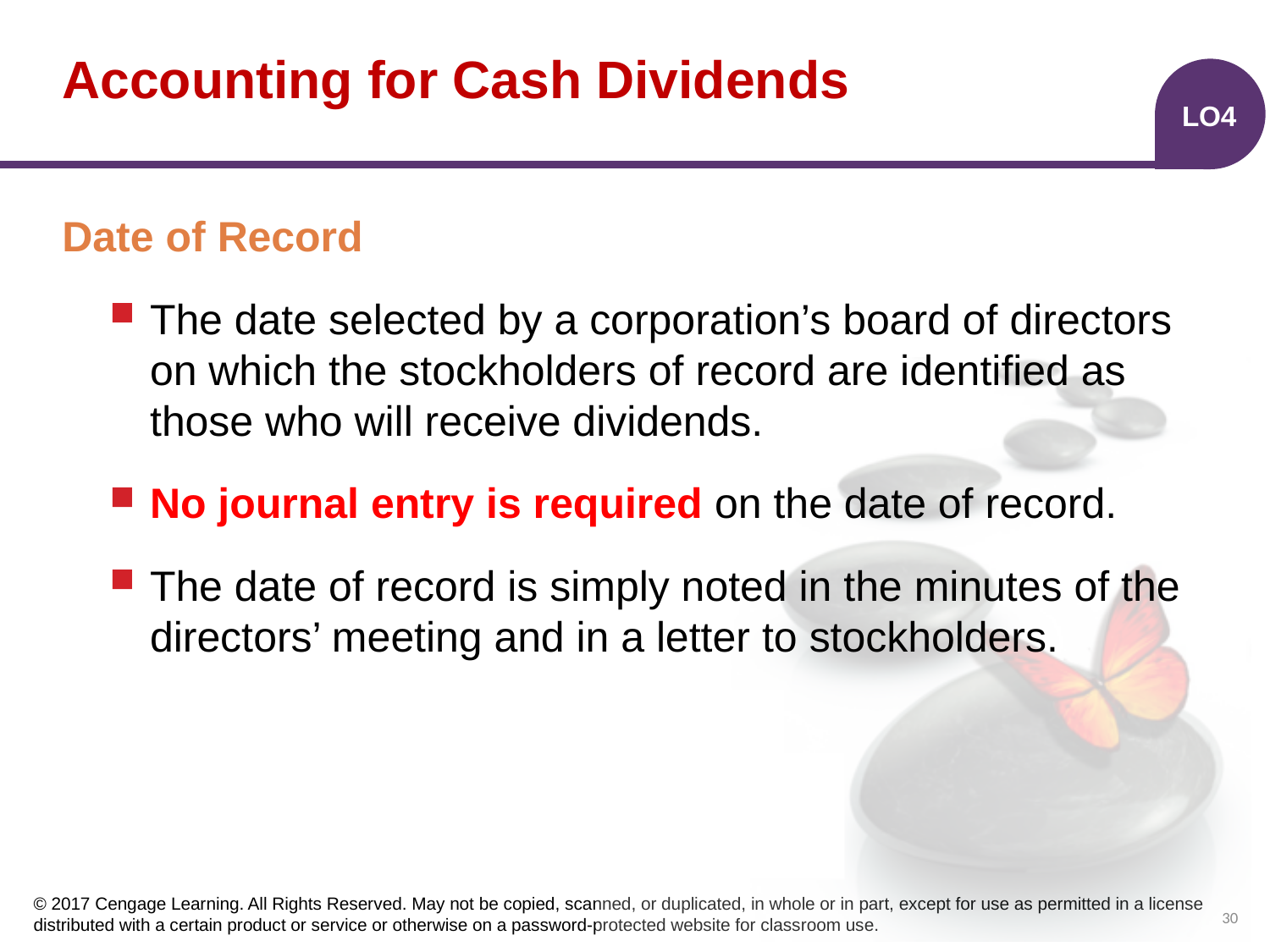

# Accounting for Cash Dividends
LO4
Date of Record
The date selected by a corporation’s board of directors on which the stockholders of record are identified as those who will receive dividends.
No journal entry is required on the date of record.
The date of record is simply noted in the minutes of the directors’ meeting and in a letter to stockholders.

30